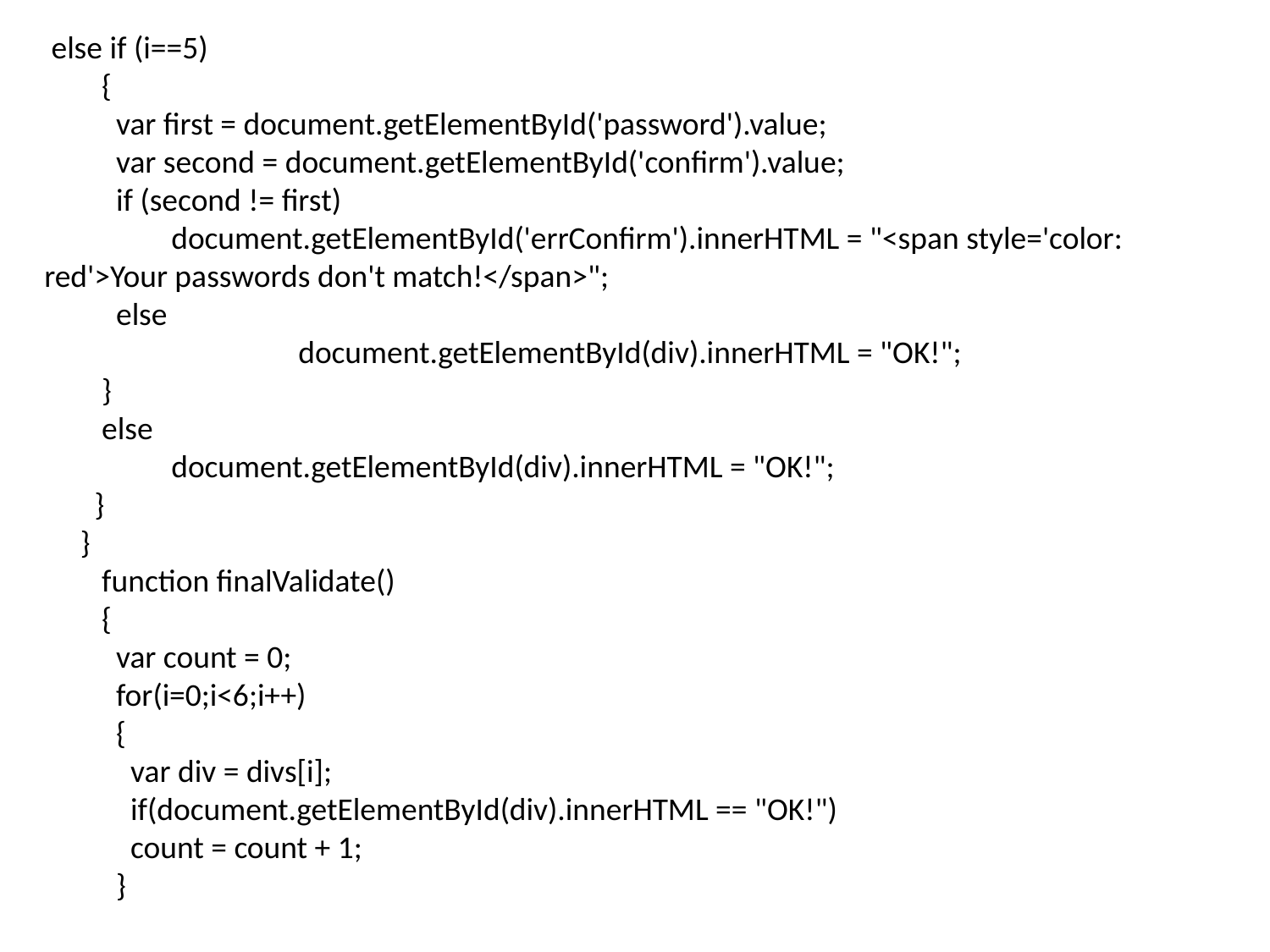

else if (i==5)
        {
          var first = document.getElementById('password').value;
          var second = document.getElementById('confirm').value;
          if (second != first)
        	document.getElementById('errConfirm').innerHTML = "<span style='color: red'>Your passwords don't match!</span>";
          else
       		document.getElementById(div).innerHTML = "OK!";
        }
        else
        	document.getElementById(div).innerHTML = "OK!";
       }
     }
        function finalValidate()
        {
          var count = 0;
          for(i=0;i<6;i++)
          {
            var div = divs[i];
            if(document.getElementById(div).innerHTML == "OK!")
            count = count + 1;
          }